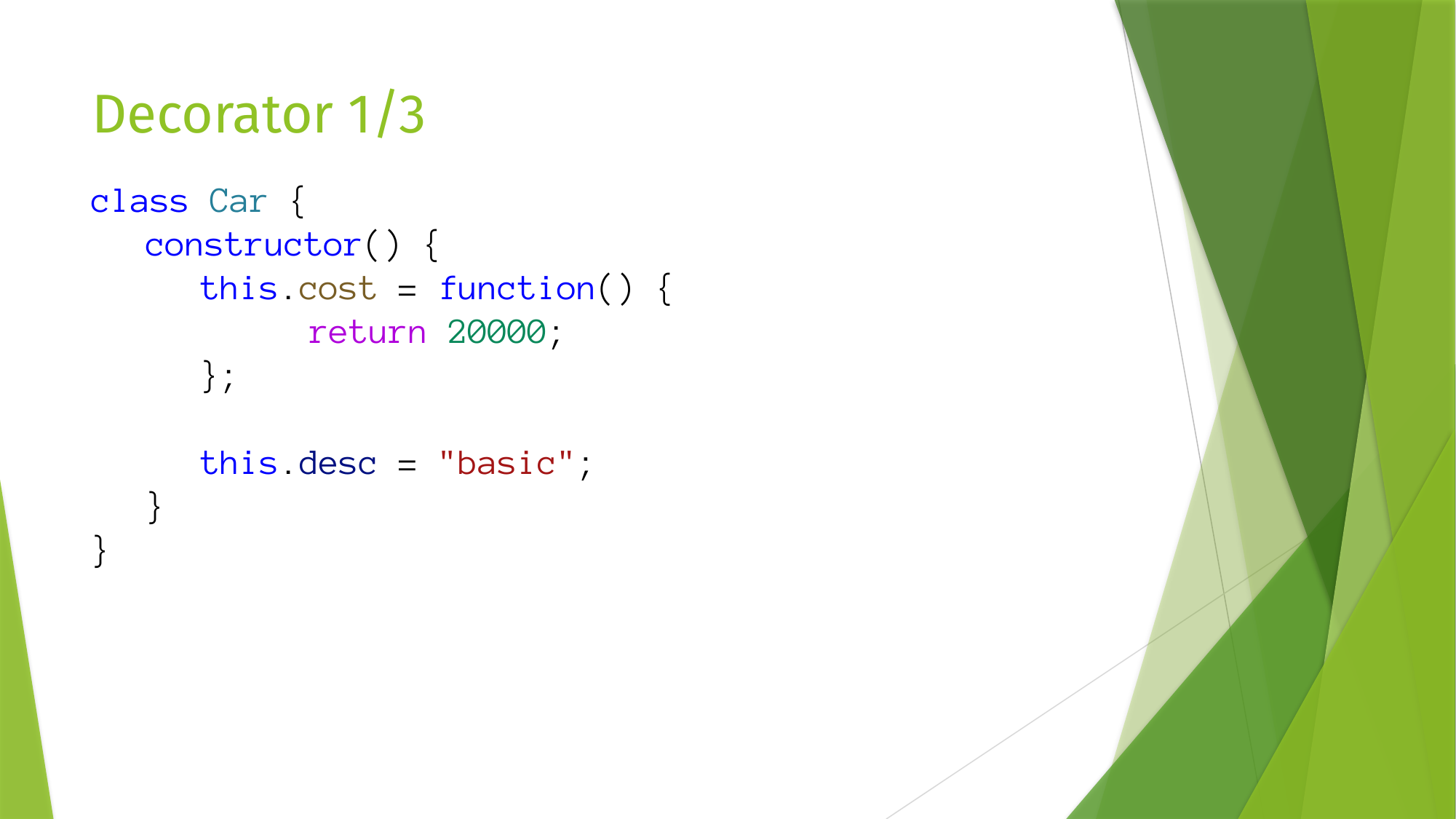

# Decorator 1/3
class Car {
constructor() {
this.cost = function() {
	return 20000;
};
this.desc = "basic";
}
}